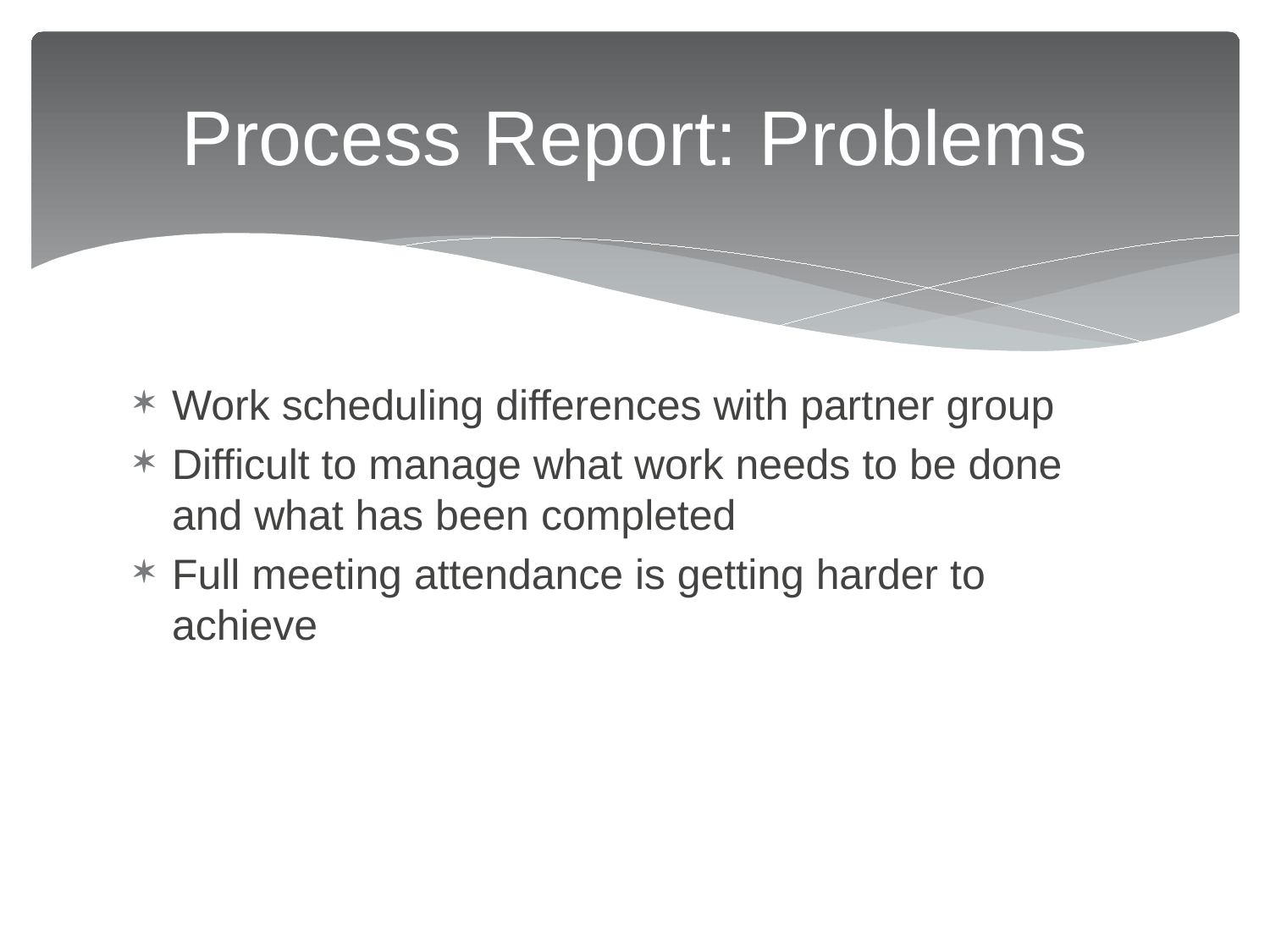

# Process Report: Problems
Work scheduling differences with partner group
Difficult to manage what work needs to be done and what has been completed
Full meeting attendance is getting harder to achieve